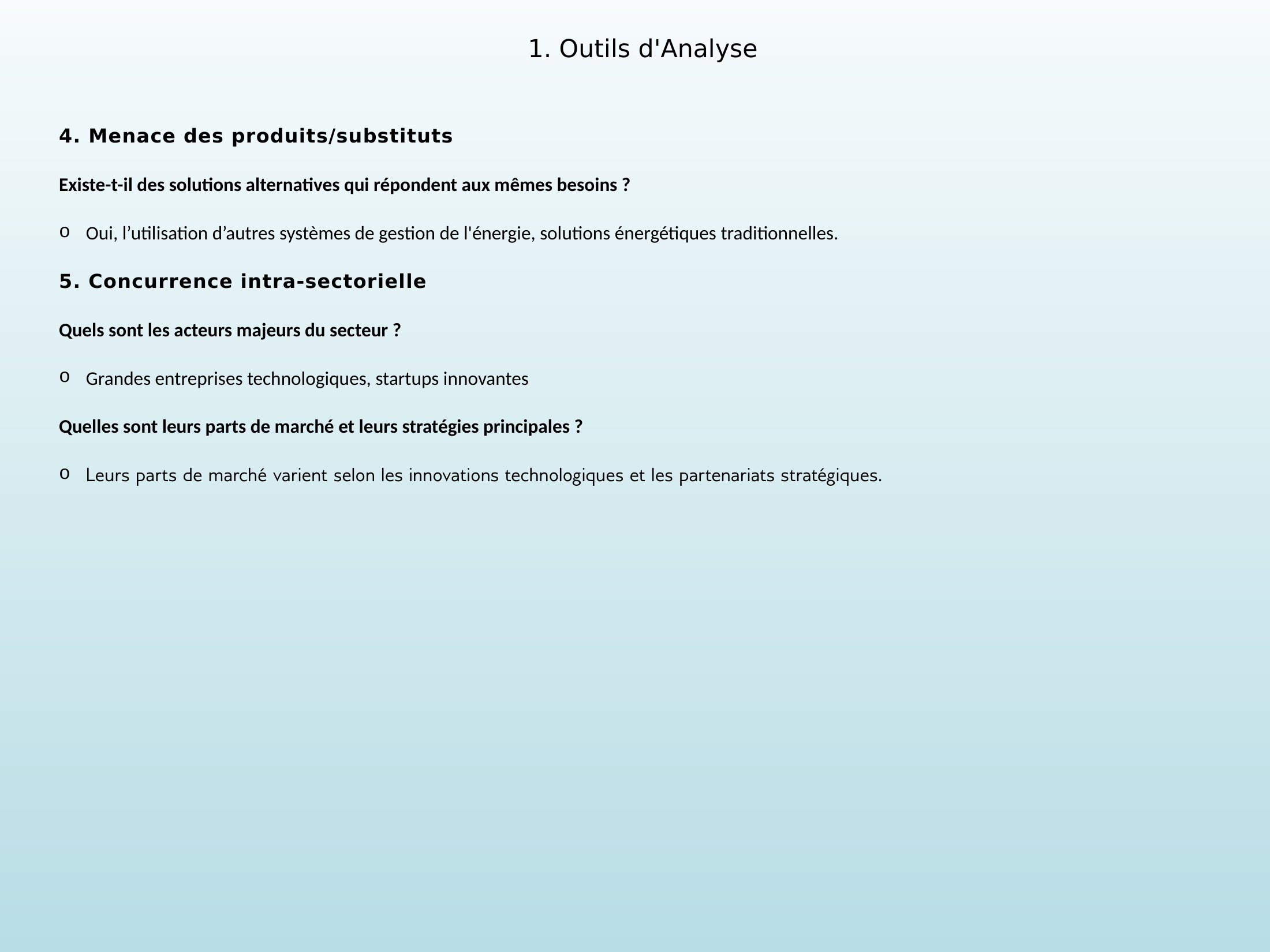

1. Outils d'Analyse
4. Menace des produits/substituts

Existe-t-il des solutions alternatives qui répondent aux mêmes besoins ?

Oui, l’utilisation d’autres systèmes de gestion de l'énergie, solutions énergétiques traditionnelles.

5. Concurrence intra-sectorielle

Quels sont les acteurs majeurs du secteur ?

Grandes entreprises technologiques, startups innovantes

Quelles sont leurs parts de marché et leurs stratégies principales ?

Leurs parts de marché varient selon les innovations technologiques et les partenariats stratégiques.